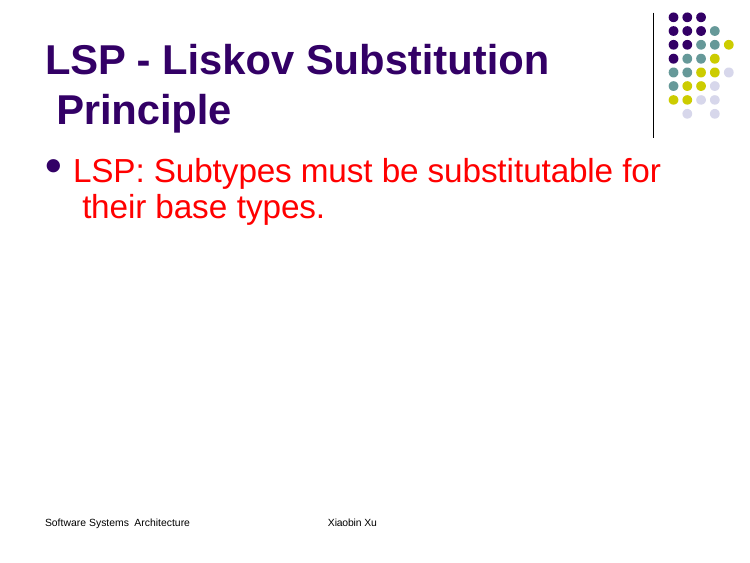

# LSP - Liskov Substitution  Principle
LSP: Subtypes must be substitutable for  their base types.
Software Systems  Architecture
Xiaobin Xu